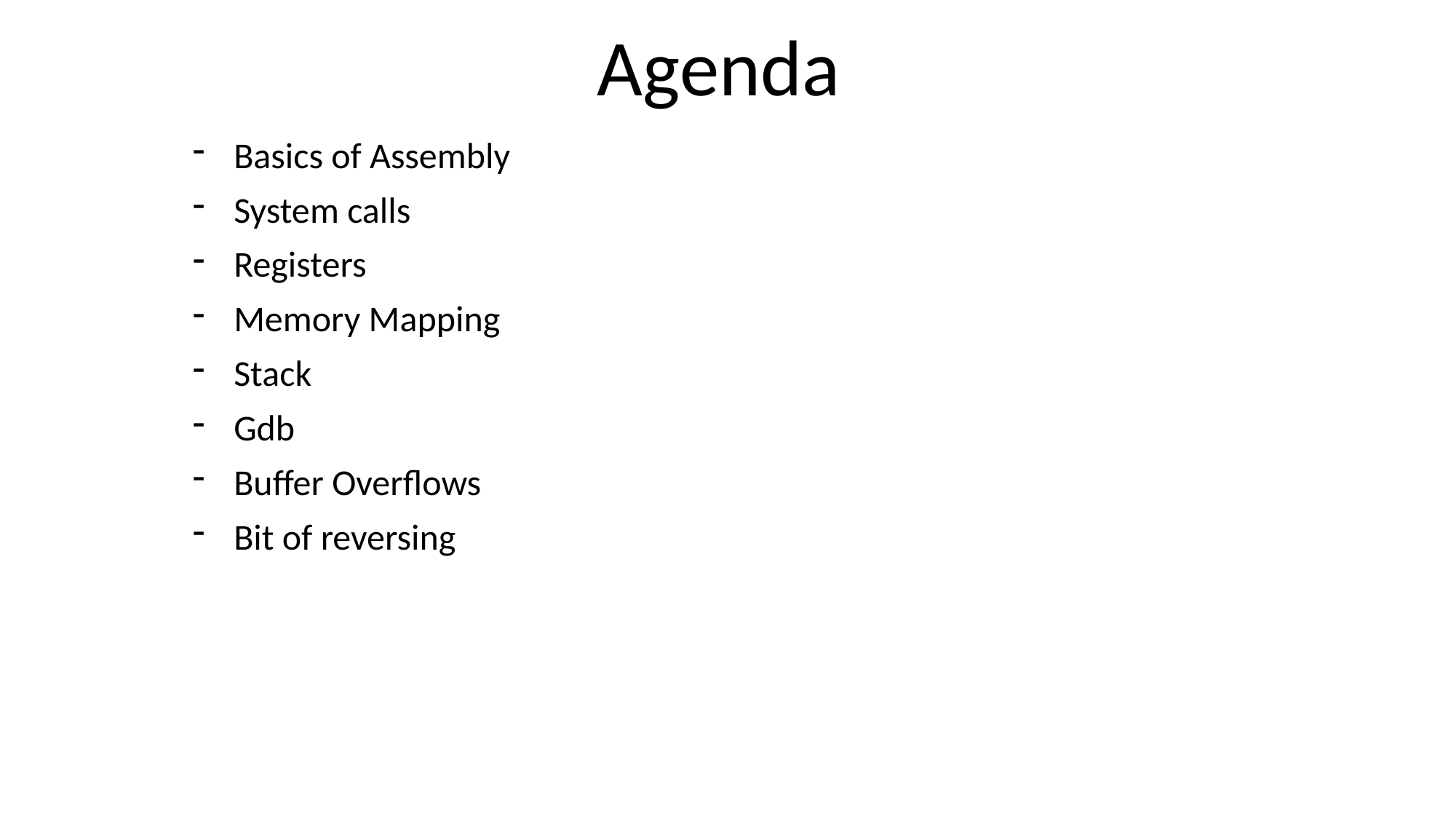

# Agenda
Basics of Assembly
System calls
Registers
Memory Mapping
Stack
Gdb
Buffer Overflows
Bit of reversing